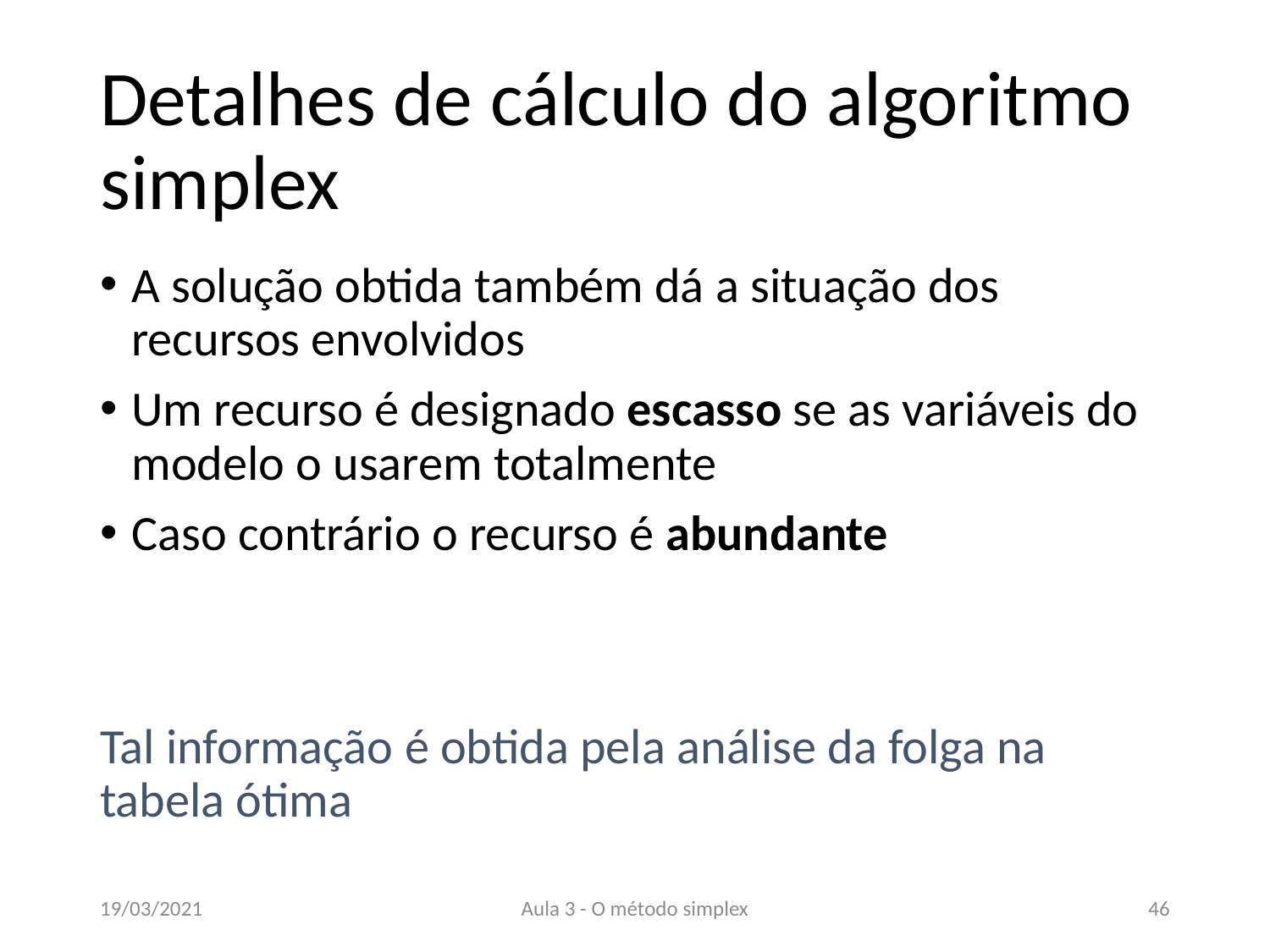

# Detalhes de cálculo do algoritmo simplex
A solução obtida também dá a situação dos recursos envolvidos
Um recurso é designado escasso se as variáveis do modelo o usarem totalmente
Caso contrário o recurso é abundante

Tal informação é obtida pela análise da folga na tabela ótima
19/03/2021
Aula 3 - O método simplex
46